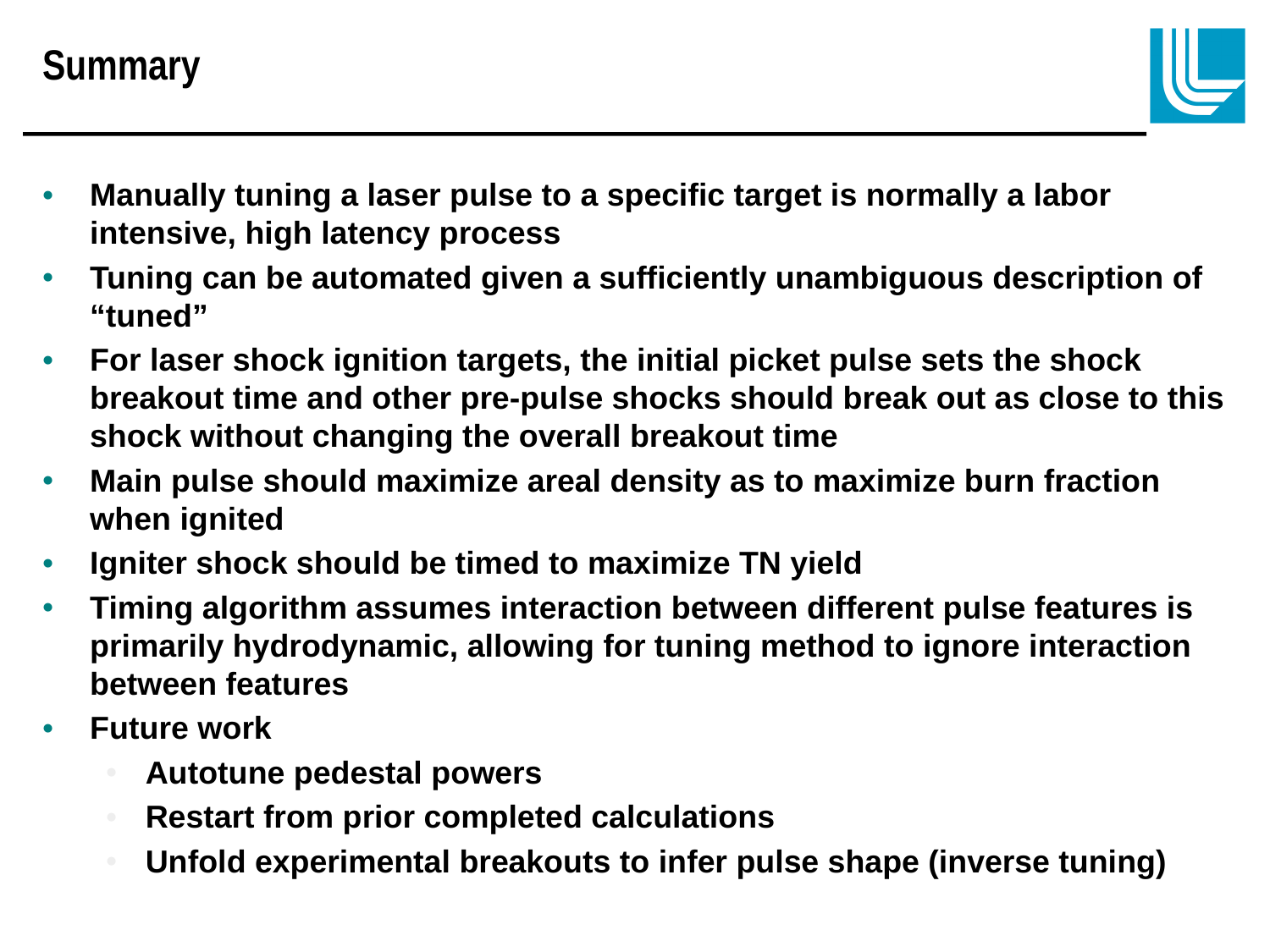

# Summary
Manually tuning a laser pulse to a specific target is normally a labor intensive, high latency process
Tuning can be automated given a sufficiently unambiguous description of “tuned”
For laser shock ignition targets, the initial picket pulse sets the shock breakout time and other pre-pulse shocks should break out as close to this shock without changing the overall breakout time
Main pulse should maximize areal density as to maximize burn fraction when ignited
Igniter shock should be timed to maximize TN yield
Timing algorithm assumes interaction between different pulse features is primarily hydrodynamic, allowing for tuning method to ignore interaction between features
Future work
Autotune pedestal powers
Restart from prior completed calculations
Unfold experimental breakouts to infer pulse shape (inverse tuning)